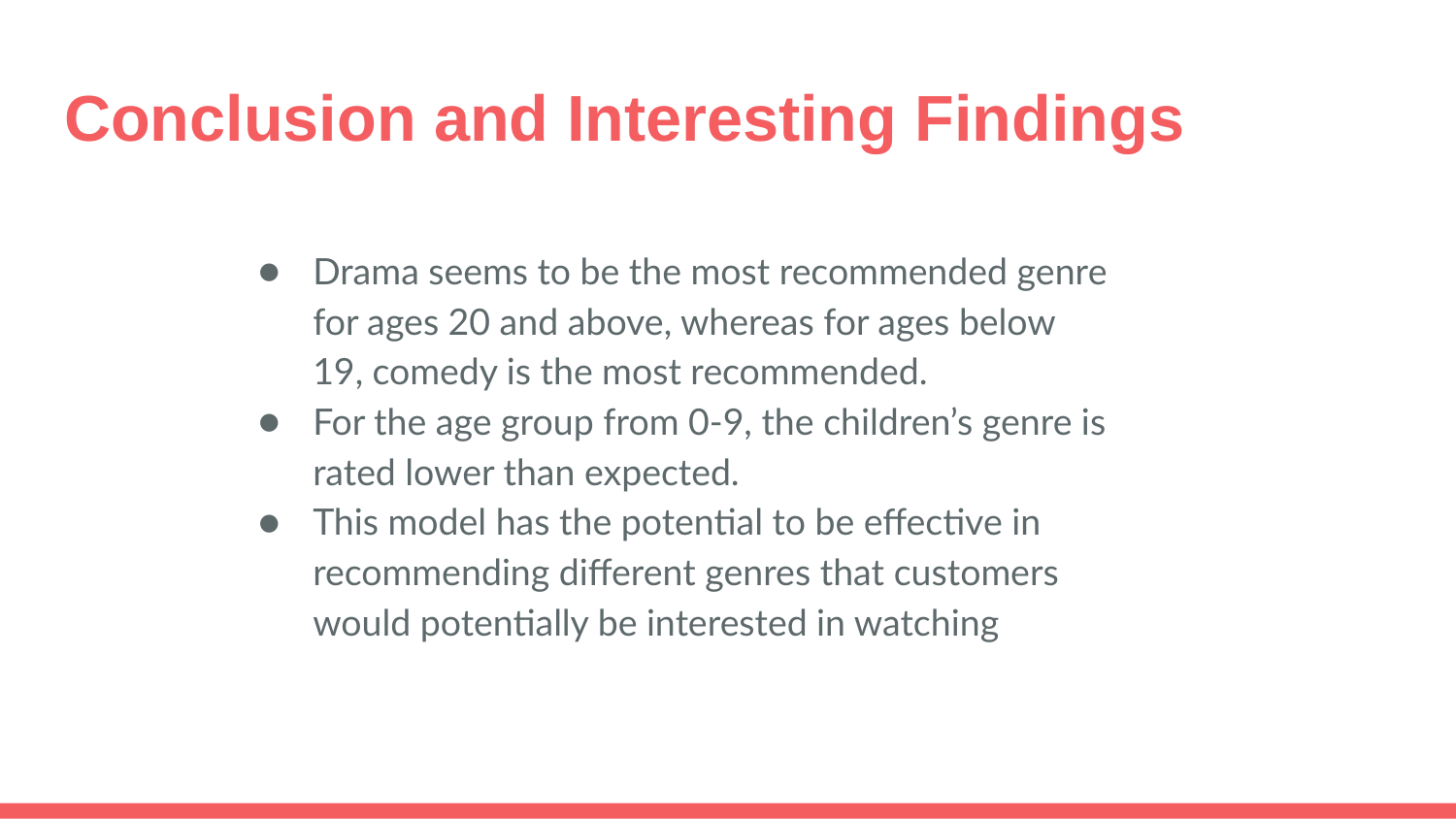

# Conclusion and Interesting Findings
Drama seems to be the most recommended genre for ages 20 and above, whereas for ages below 19, comedy is the most recommended.
For the age group from 0-9, the children’s genre is rated lower than expected.
This model has the potential to be effective in recommending different genres that customers would potentially be interested in watching